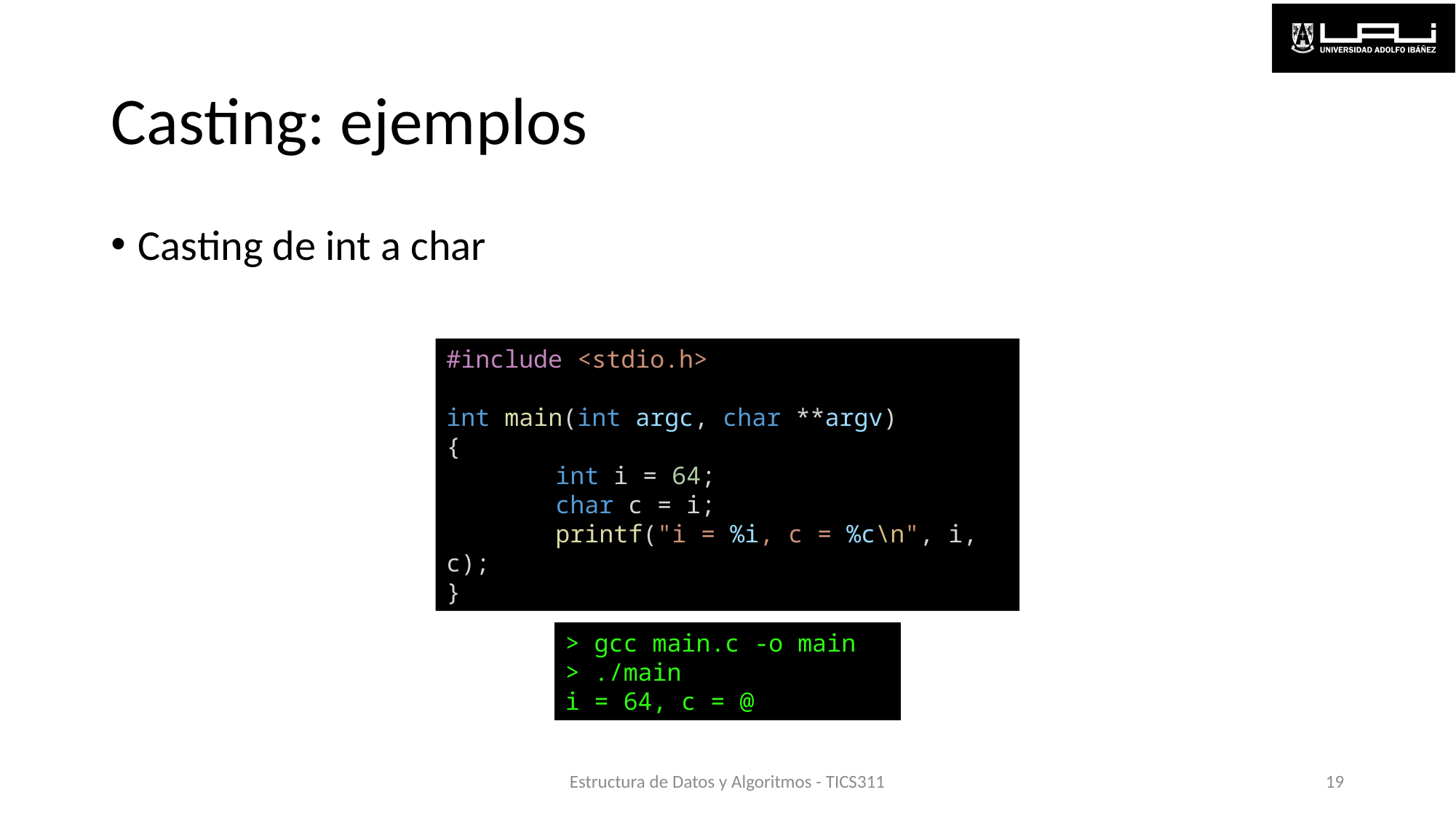

# Casting: ejemplos
Casting de int a char
#include <stdio.h>

int main(int argc, char **argv)
{
	int i = 64;
	char c = i;
	printf("i = %i, c = %c\n", i, c);
}
> gcc main.c -o main
> ./main
i = 64, c = @
Estructura de Datos y Algoritmos - TICS311
19